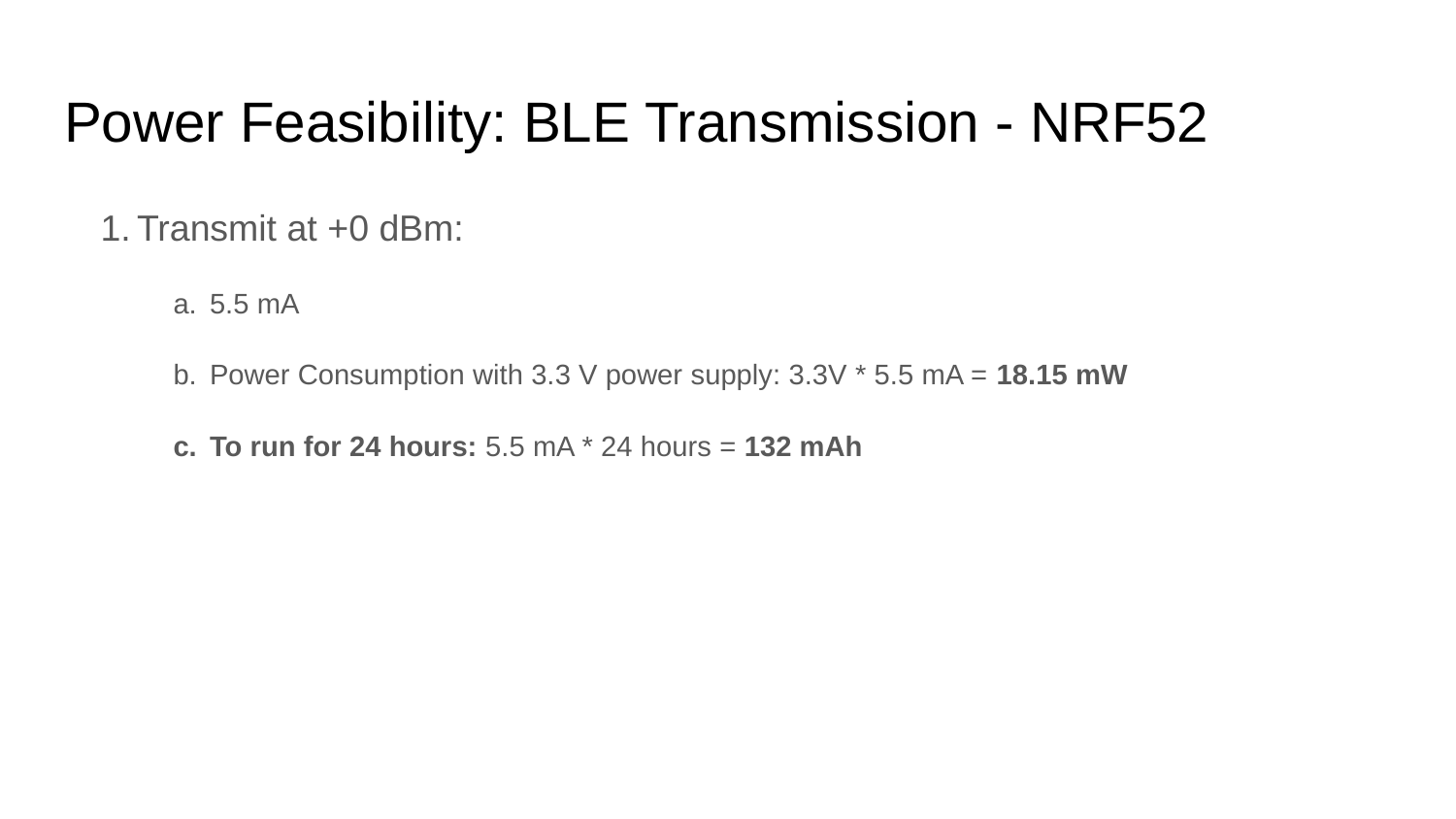

# Power Feasibility: BLE Transmission - NRF52
Transmit at +0 dBm:
5.5 mA
Power Consumption with 3.3 V power supply: 3.3V * 5.5 mA = 18.15 mW
To run for 24 hours: 5.5 mA * 24 hours = 132 mAh